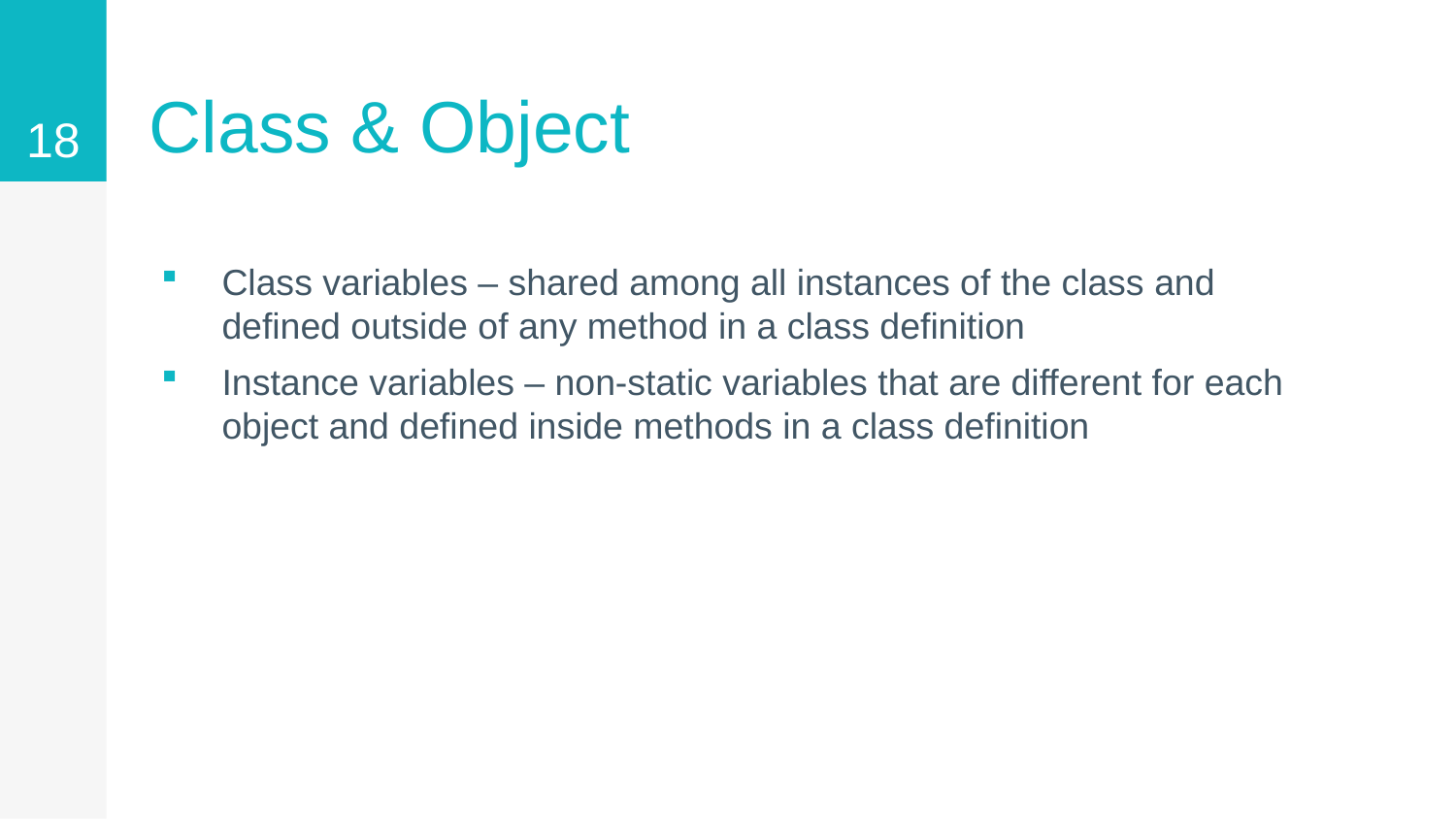

18
# Class & Object
Class variables – shared among all instances of the class and defined outside of any method in a class definition
Instance variables – non-static variables that are different for each object and defined inside methods in a class definition